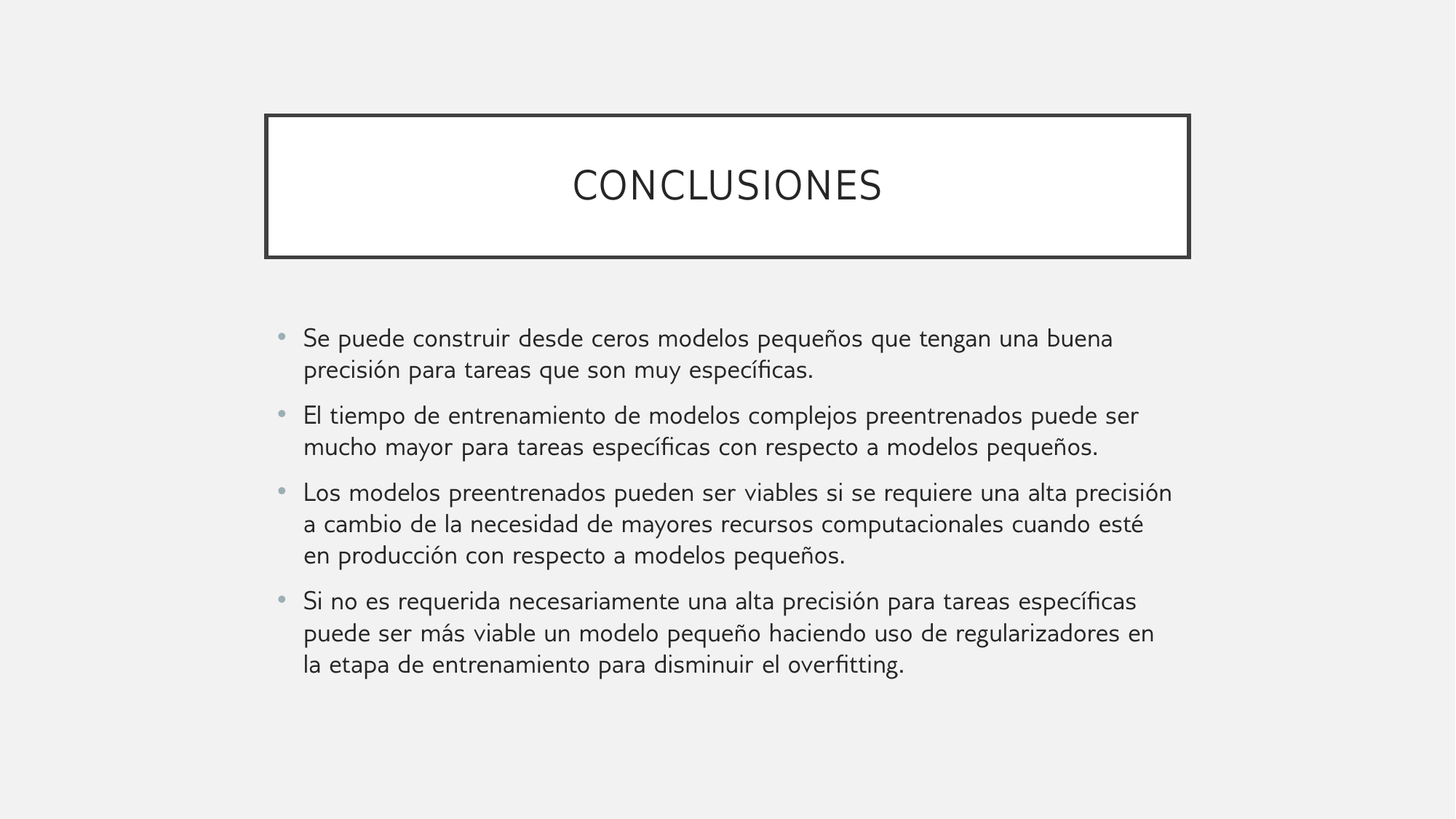

# Conclusiones
Se puede construir desde ceros modelos pequeños que tengan una buena precisión para tareas que son muy específicas.
El tiempo de entrenamiento de modelos complejos preentrenados puede ser mucho mayor para tareas específicas con respecto a modelos pequeños.
Los modelos preentrenados pueden ser viables si se requiere una alta precisión a cambio de la necesidad de mayores recursos computacionales cuando esté en producción con respecto a modelos pequeños.
Si no es requerida necesariamente una alta precisión para tareas específicas puede ser más viable un modelo pequeño haciendo uso de regularizadores en la etapa de entrenamiento para disminuir el overfitting.